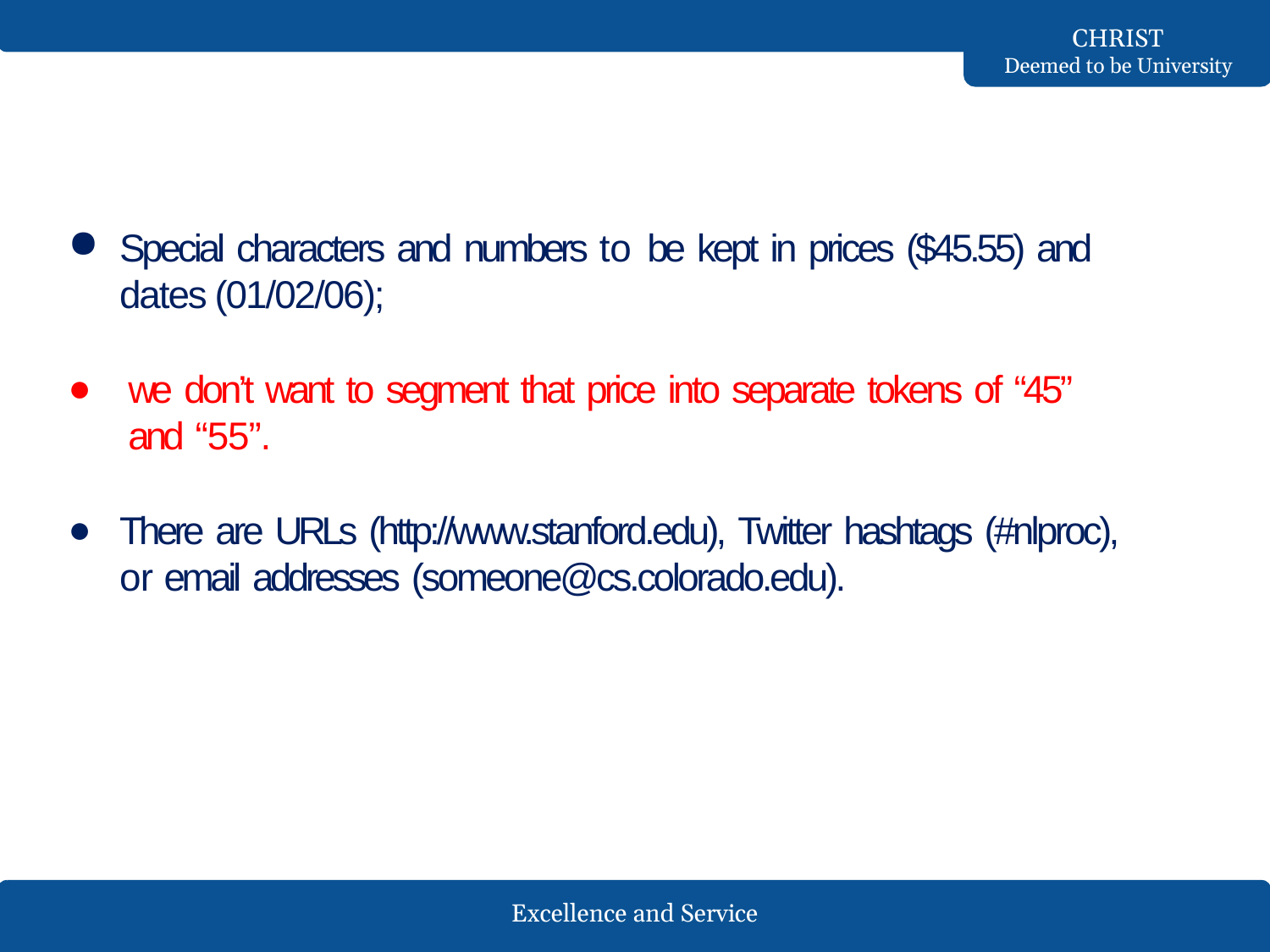

CHRIST
Deemed to be University
Special characters and numbers to be kept in prices ($45.55) and dates (01/02/06);

we don’t want to segment that price into separate tokens of “45” and “55”.

There are URLs (http://www.stanford.edu), Twitter hashtags (#nlproc), or email addresses (someone@cs.colorado.edu).
Excellence and Service